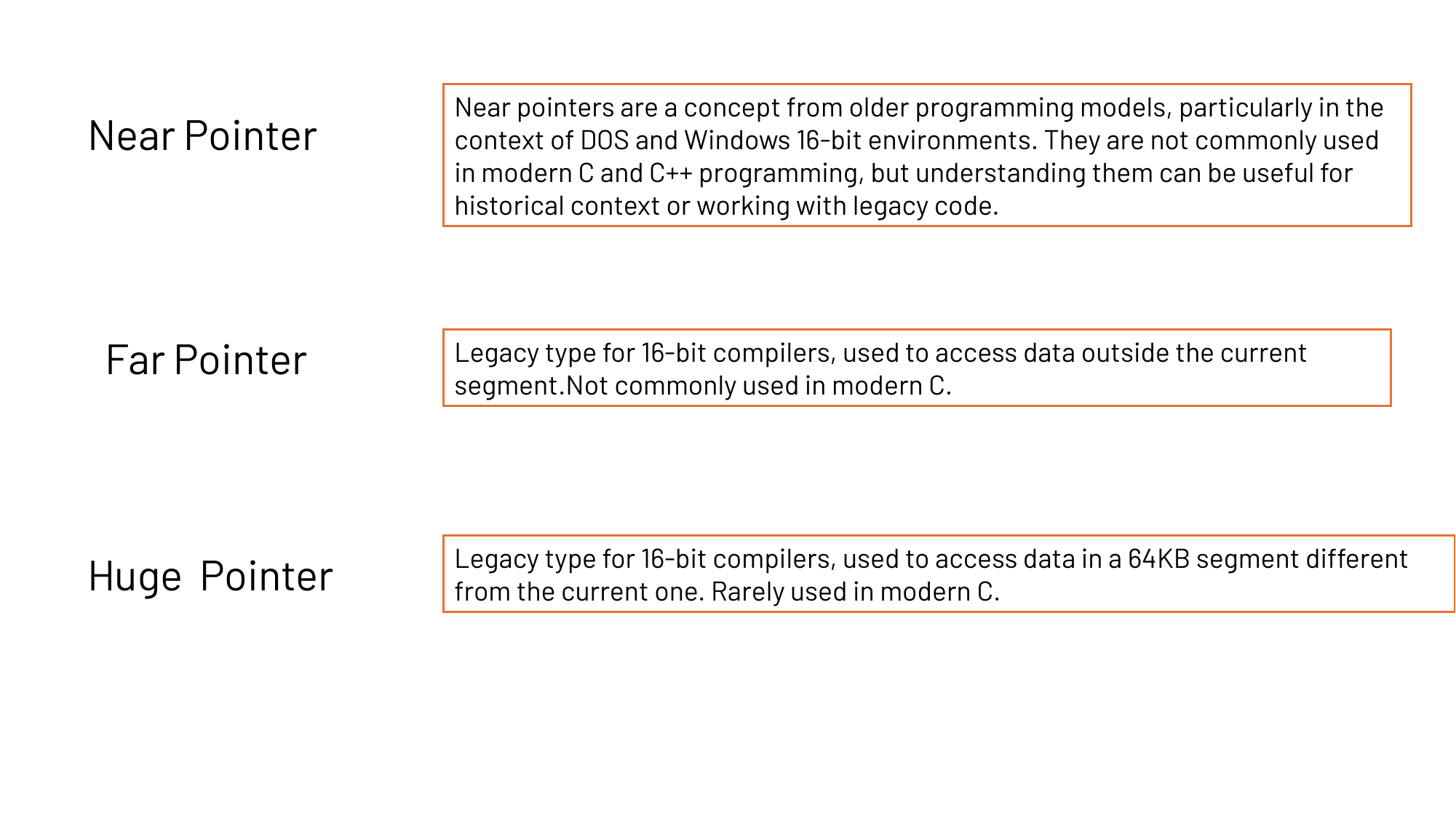

# Near Pointer
Near pointers are a concept from older programming models, particularly in the context of DOS and Windows 16-bit environments. They are not commonly used in modern C and C++ programming, but understanding them can be useful for historical context or working with legacy code.
Far Pointer
Legacy type for 16-bit compilers, used to access data outside the current segment.Not commonly used in modern C.
Huge  Pointer
Legacy type for 16-bit compilers, used to access data in a 64KB segment different from the current one. Rarely used in modern C.